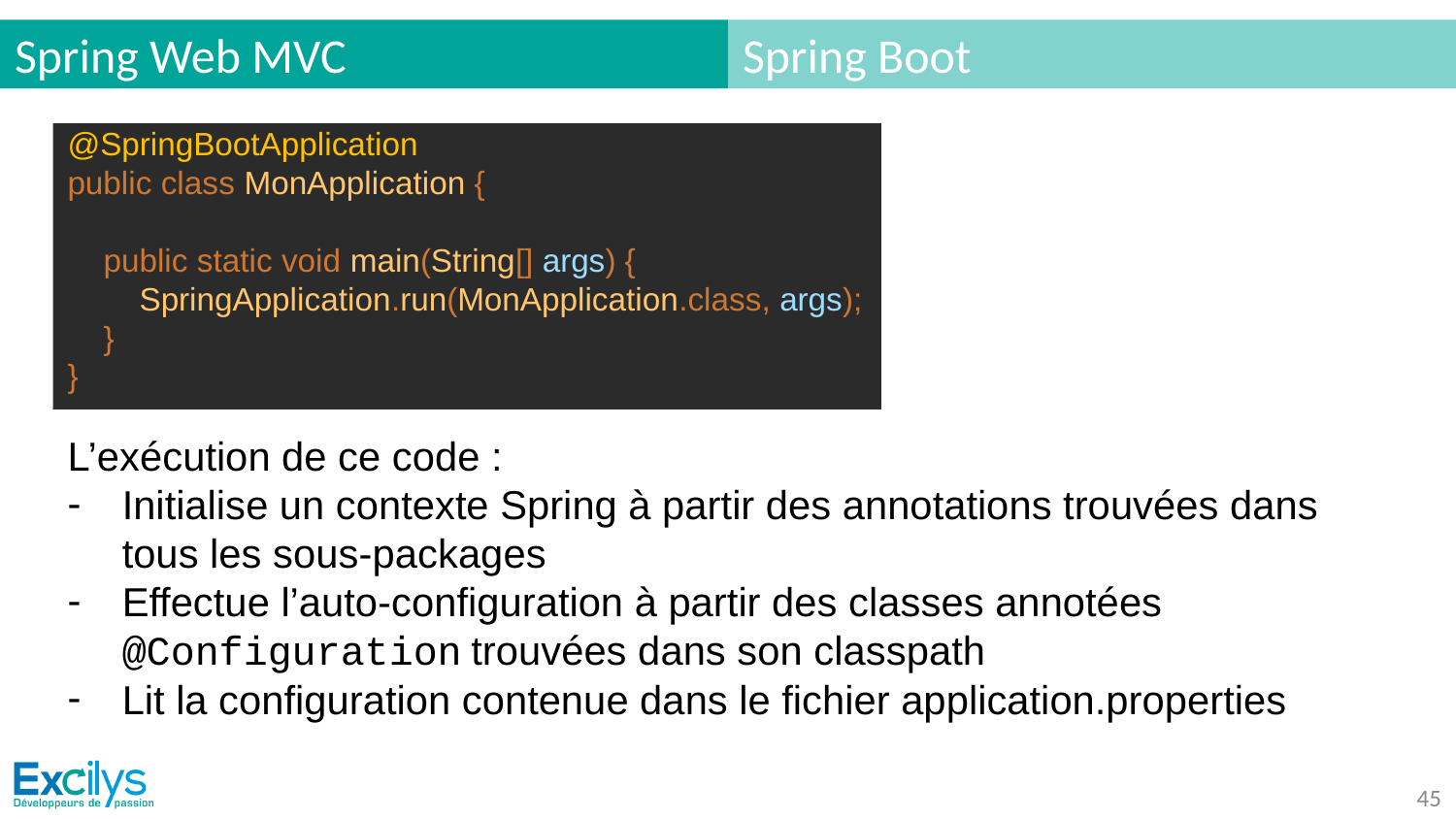

# Spring Web MVC
Spring Boot

@SpringBootApplication
public class MonApplication {

    public static void main(String[] args) {
        SpringApplication.run(MonApplication.class, args);
    }
}

L’exécution de ce code :
Initialise un contexte Spring à partir des annotations trouvées dans tous les sous-packages
Effectue l’auto-configuration à partir des classes annotées @Configuration trouvées dans son classpath
Lit la configuration contenue dans le fichier application.properties
45